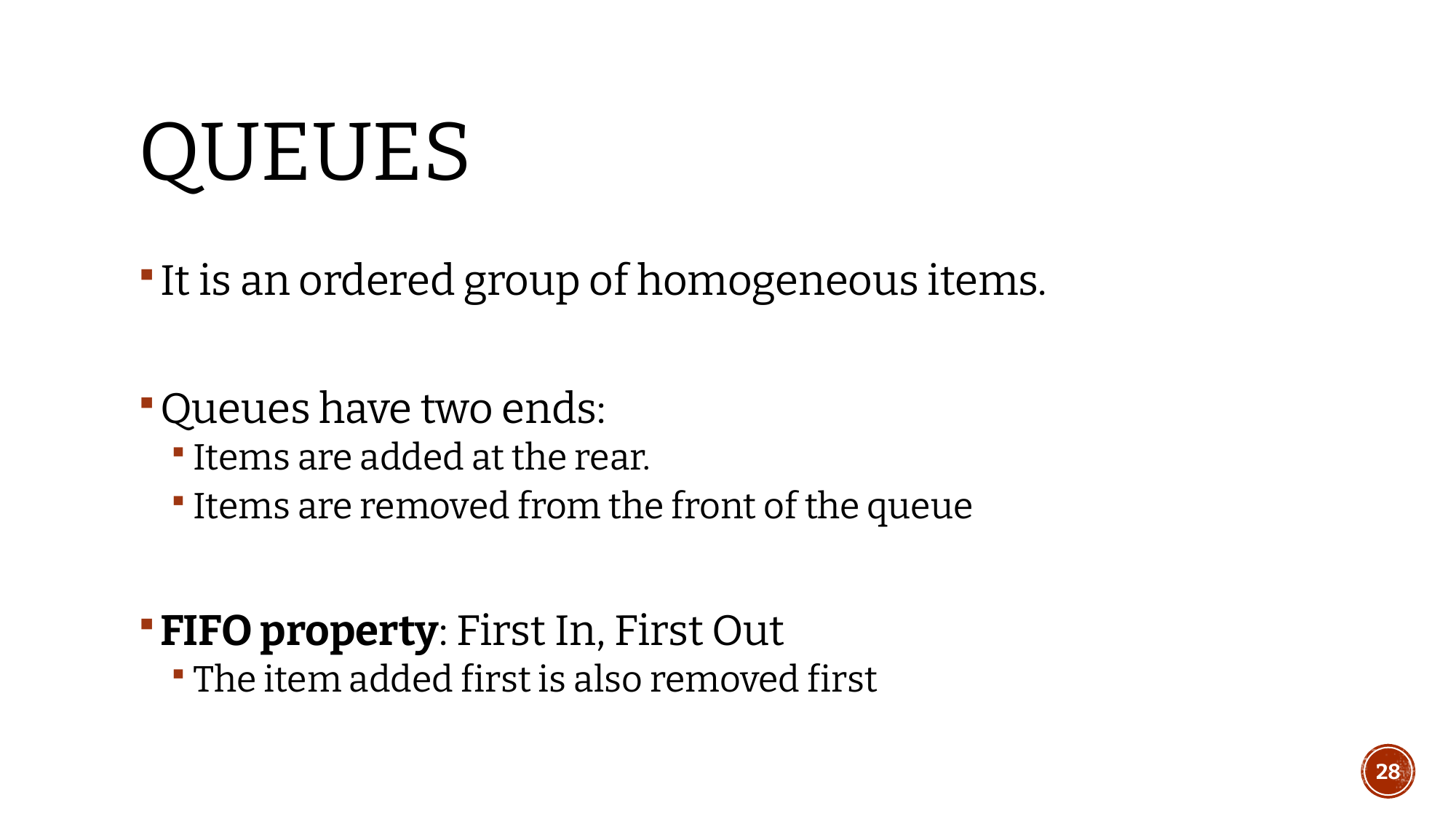

# Queues
It is an ordered group of homogeneous items.

Queues have two ends:
Items are added at the rear.
Items are removed from the front of the queue

FIFO property: First In, First Out
The item added first is also removed first
28